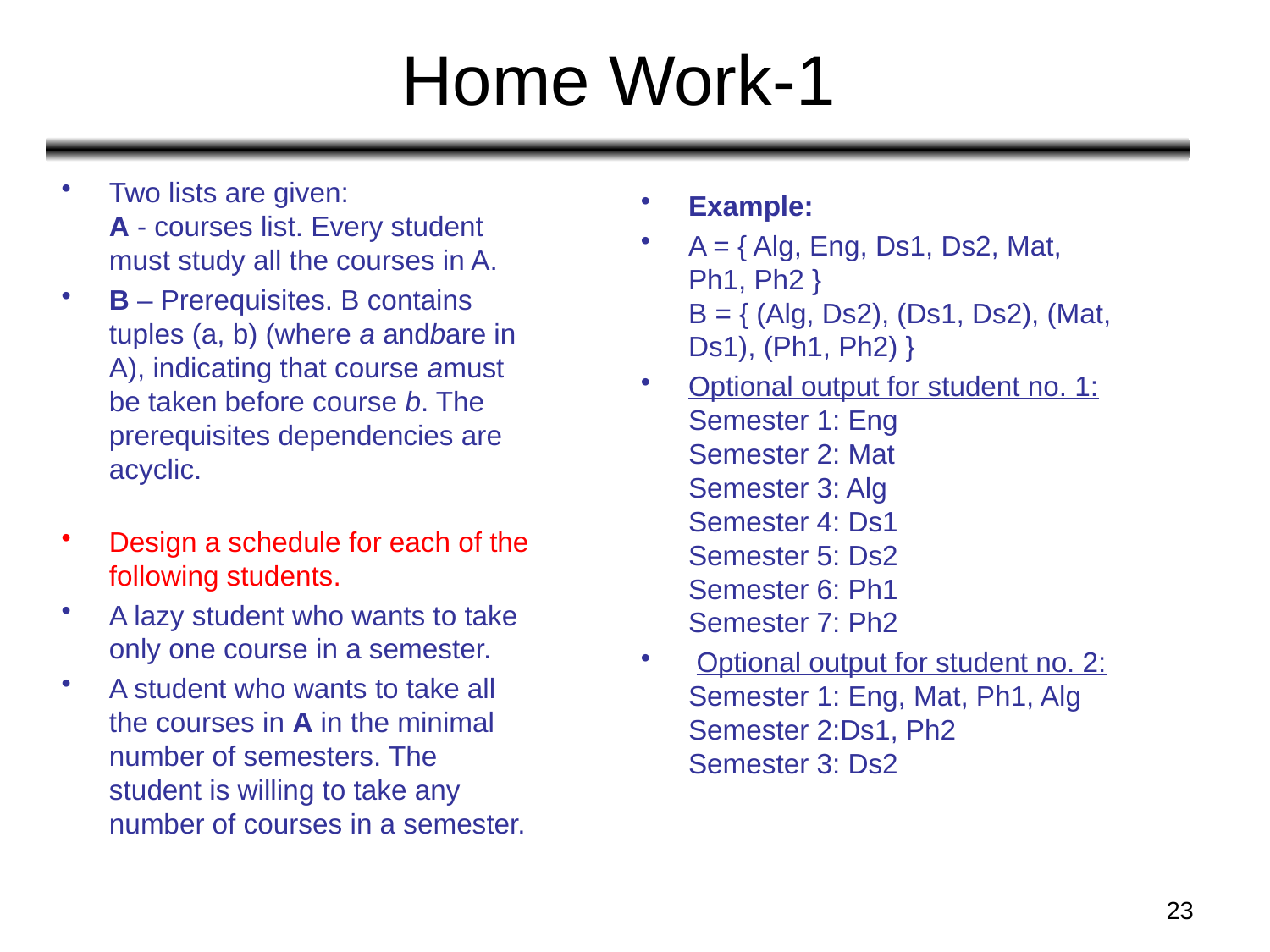

# Home Work-1
Two lists are given:
A - courses list. Every student must study all the courses in A.
B – Prerequisites. B contains tuples (a, b) (where a andbare in A), indicating that course amust be taken before course b. The prerequisites dependencies are acyclic.
Design a schedule for each of the following students.
A lazy student who wants to take only one course in a semester.
A student who wants to take all the courses in A in the minimal number of semesters. The student is willing to take any number of courses in a semester.
Example:
A = { Alg, Eng, Ds1, Ds2, Mat, Ph1, Ph2 }
B = { (Alg, Ds2), (Ds1, Ds2), (Mat, Ds1), (Ph1, Ph2) }
Optional output for student no. 1:
Semester 1: Eng
Semester 2: Mat
Semester 3: Alg
Semester 4: Ds1
Semester 5: Ds2
Semester 6: Ph1
Semester 7: Ph2
 Optional output for student no. 2:
Semester 1: Eng, Mat, Ph1, Alg
Semester 2:Ds1, Ph2
Semester 3: Ds2
23